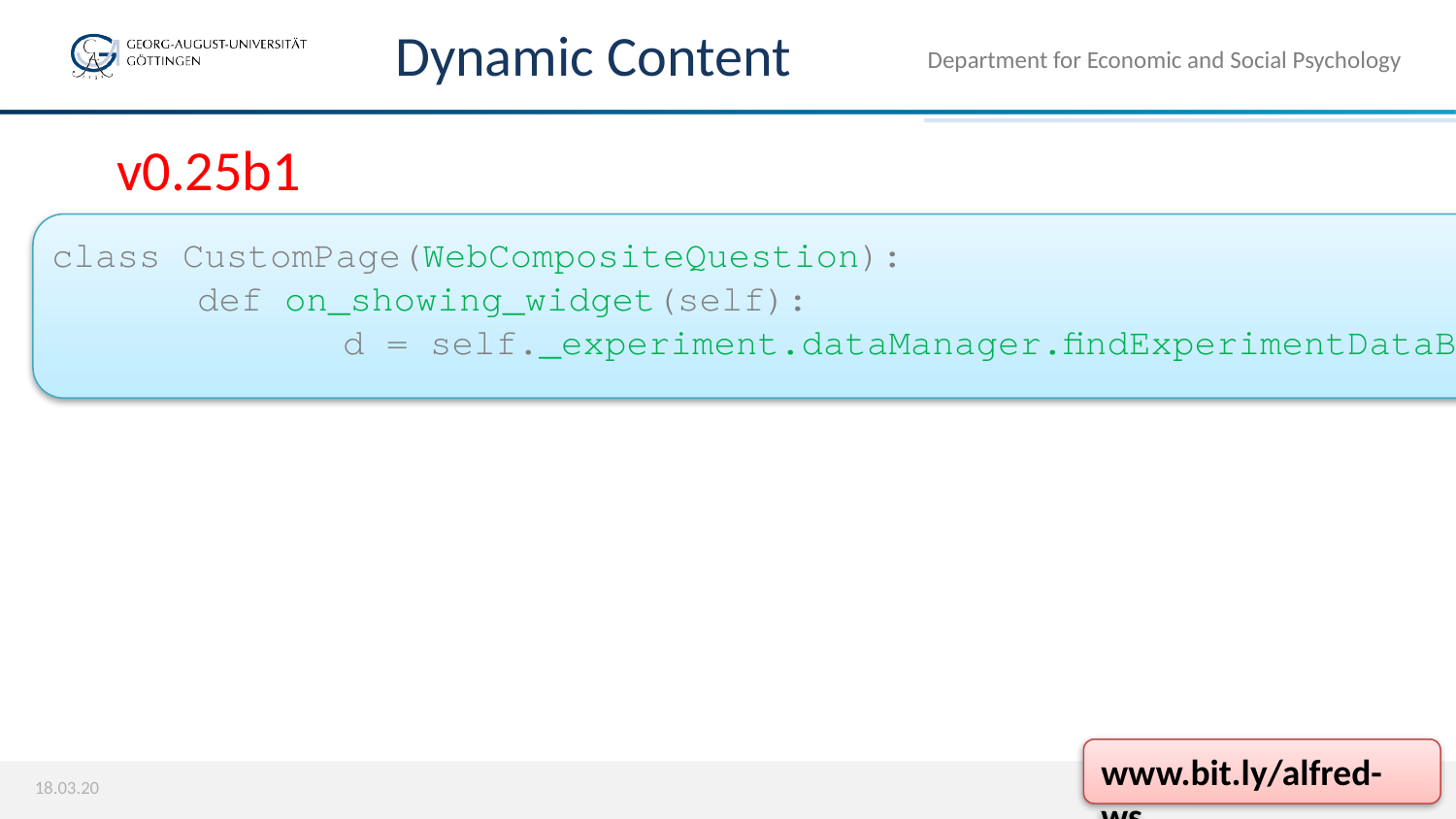

# Dynamic Content
Department for Economic and Social Psychology
v0.25b1

class CustomPage(WebCompositeQuestion):
	def on_showing_widget(self):
		d = self._experiment.dataManager.findExperimentDataByUid(‚page_uid')['element']
www.bit.ly/alfred-ws
18.03.20
17